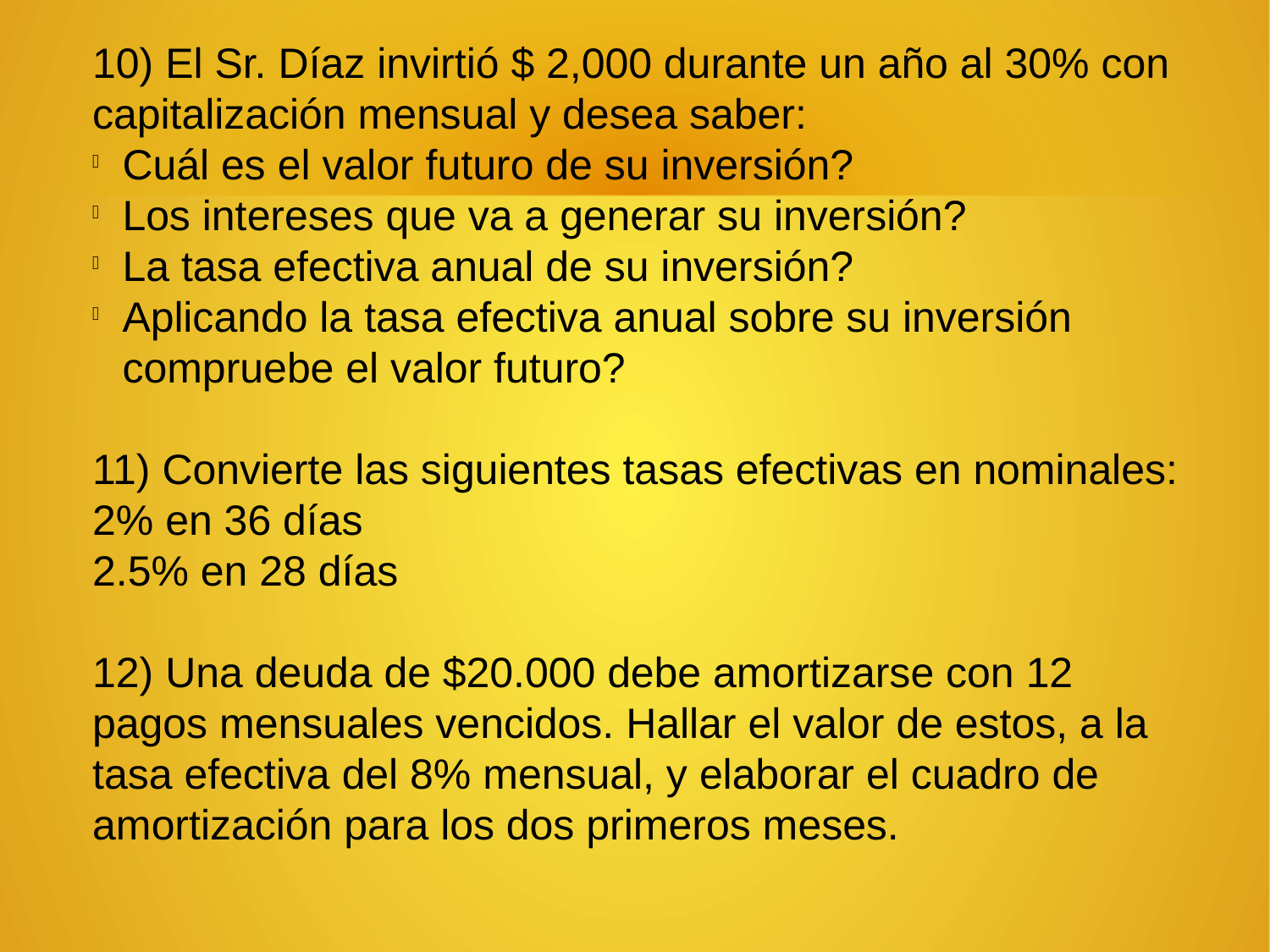

10) El Sr. Díaz invirtió $ 2,000 durante un año al 30% con capitalización mensual y desea saber:
Cuál es el valor futuro de su inversión?
Los intereses que va a generar su inversión?
La tasa efectiva anual de su inversión?
Aplicando la tasa efectiva anual sobre su inversión compruebe el valor futuro?

11) Convierte las siguientes tasas efectivas en nominales:
2% en 36 días
2.5% en 28 días

12) Una deuda de $20.000 debe amortizarse con 12 pagos mensuales vencidos. Hallar el valor de estos, a la tasa efectiva del 8% mensual, y elaborar el cuadro de amortización para los dos primeros meses.